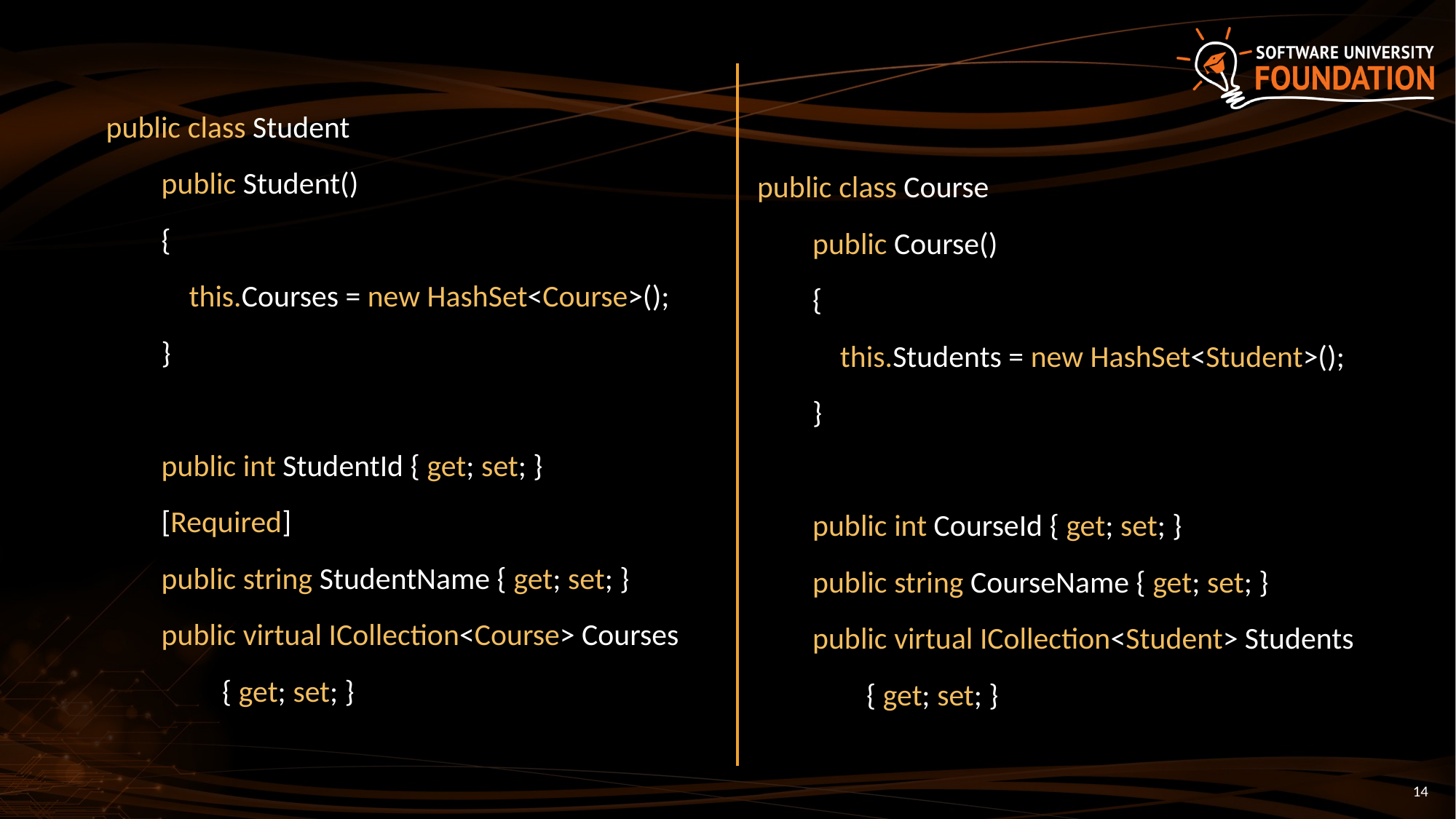

public class Student
        public Student()
        {
            this.Courses = new HashSet<Course>();
        }

        public int StudentId { get; set; }
        [Required]
        public string StudentName { get; set; }
        public virtual ICollection<Course> Courses
	 { get; set; }
public class Course
        public Course()
        {
            this.Students = new HashSet<Student>();
        }

        public int CourseId { get; set; }
        public string CourseName { get; set; }
        public virtual ICollection<Student> Students
	{ get; set; }

14